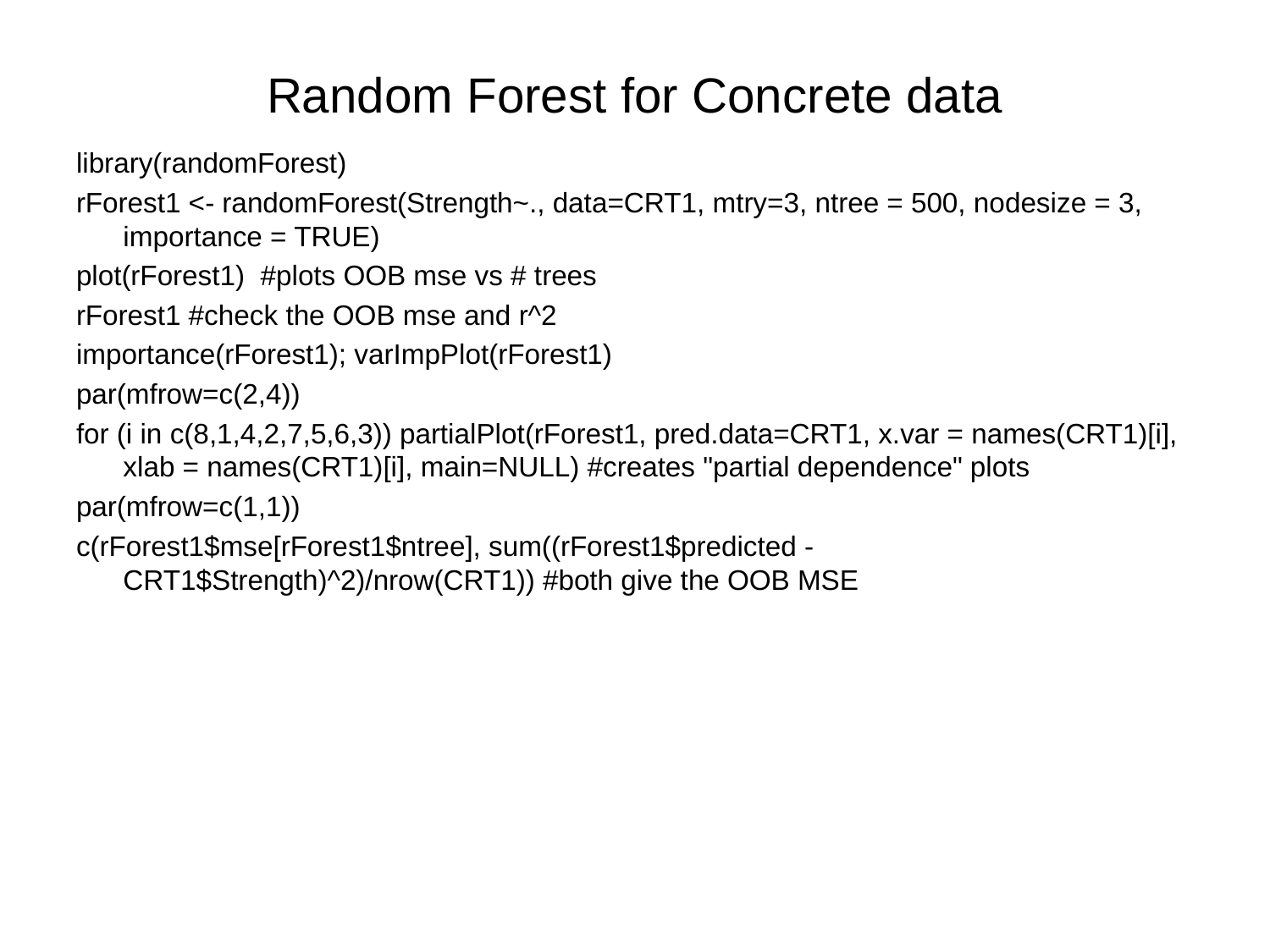

# Random Forest for Concrete data
library(randomForest)
rForest1 <- randomForest(Strength~., data=CRT1, mtry=3, ntree = 500, nodesize = 3, importance = TRUE)
plot(rForest1)  #plots OOB mse vs # trees
rForest1 #check the OOB mse and r^2
importance(rForest1); varImpPlot(rForest1)
par(mfrow=c(2,4))
for (i in c(8,1,4,2,7,5,6,3)) partialPlot(rForest1, pred.data=CRT1, x.var = names(CRT1)[i], xlab = names(CRT1)[i], main=NULL) #creates "partial dependence" plots
par(mfrow=c(1,1))
c(rForest1$mse[rForest1$ntree], sum((rForest1$predicted - CRT1$Strength)^2)/nrow(CRT1)) #both give the OOB MSE